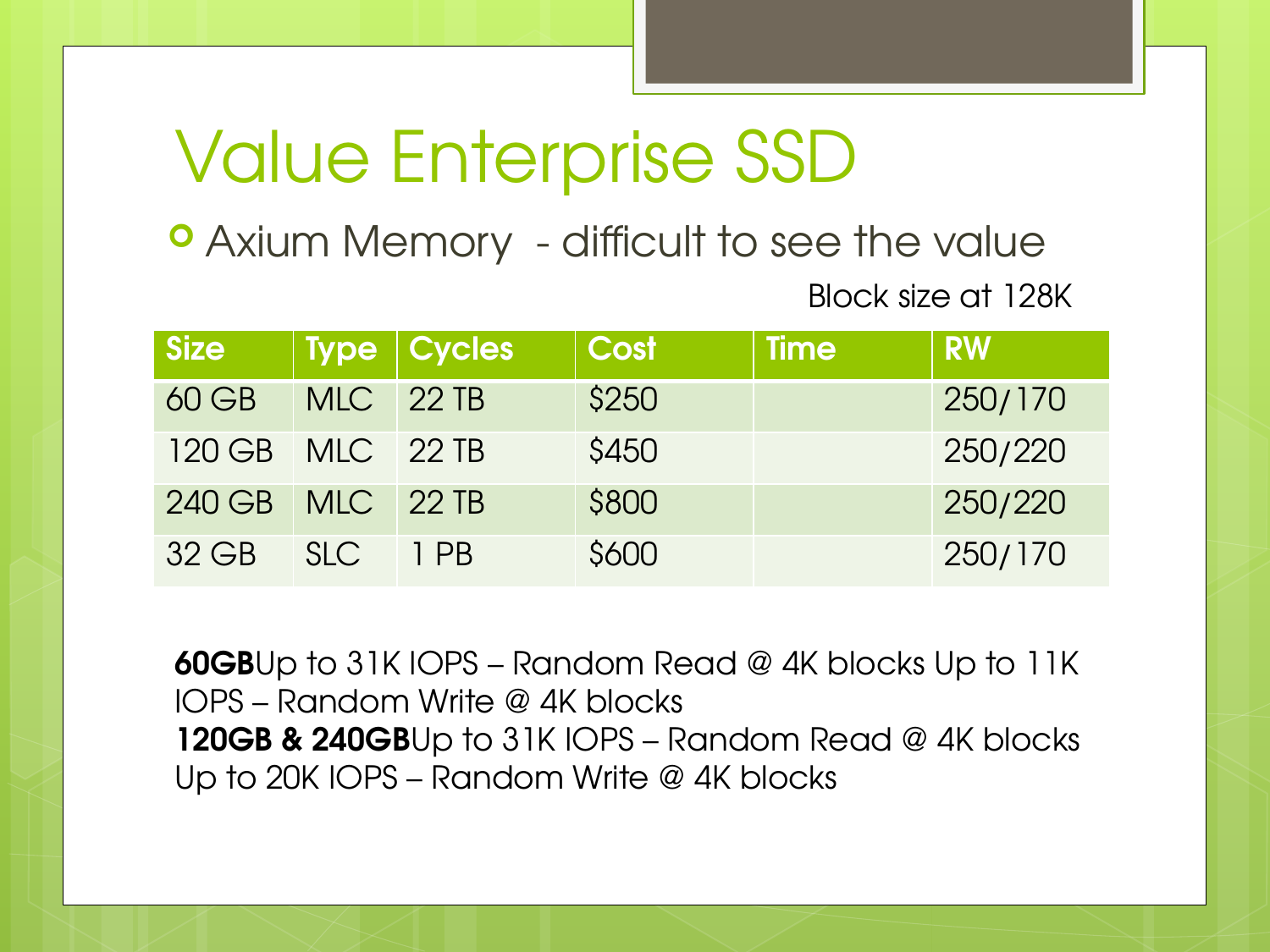

# Value Enterprise SSD
Axium Memory  - difficult to see the value
Block size at 128K
| Size | Type | Cycles | Cost | Time | RW |
| --- | --- | --- | --- | --- | --- |
| 60 GB | MLC | 22 TB | $250 |  | 250/170 |
| 120 GB | MLC | 22 TB | $450 |  | 250/220 |
| 240 GB | MLC | 22 TB | $800 |  | 250/220 |
| 32 GB | SLC | 1 PB | $600 |  | 250/170 |
60GB Up to 31K IOPS – Random Read @ 4K blocks  Up to 11K IOPS – Random Write @ 4K blocks
120GB & 240GB Up to 31K IOPS – Random Read @ 4K blocks  Up to 20K IOPS – Random Write @ 4K blocks